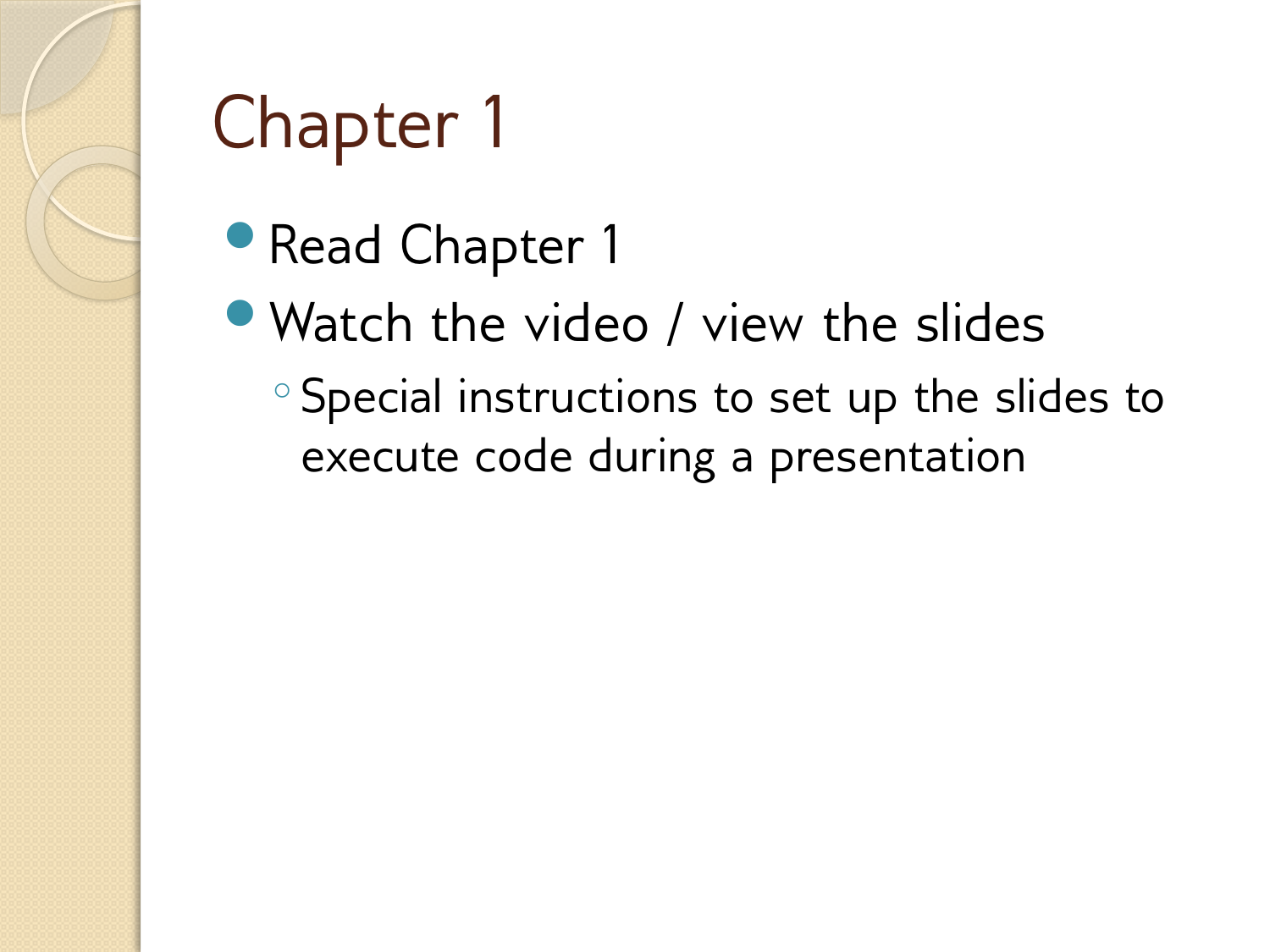

# Chapter 1
Read Chapter 1
Watch the video / view the slides
Special instructions to set up the slides to execute code during a presentation